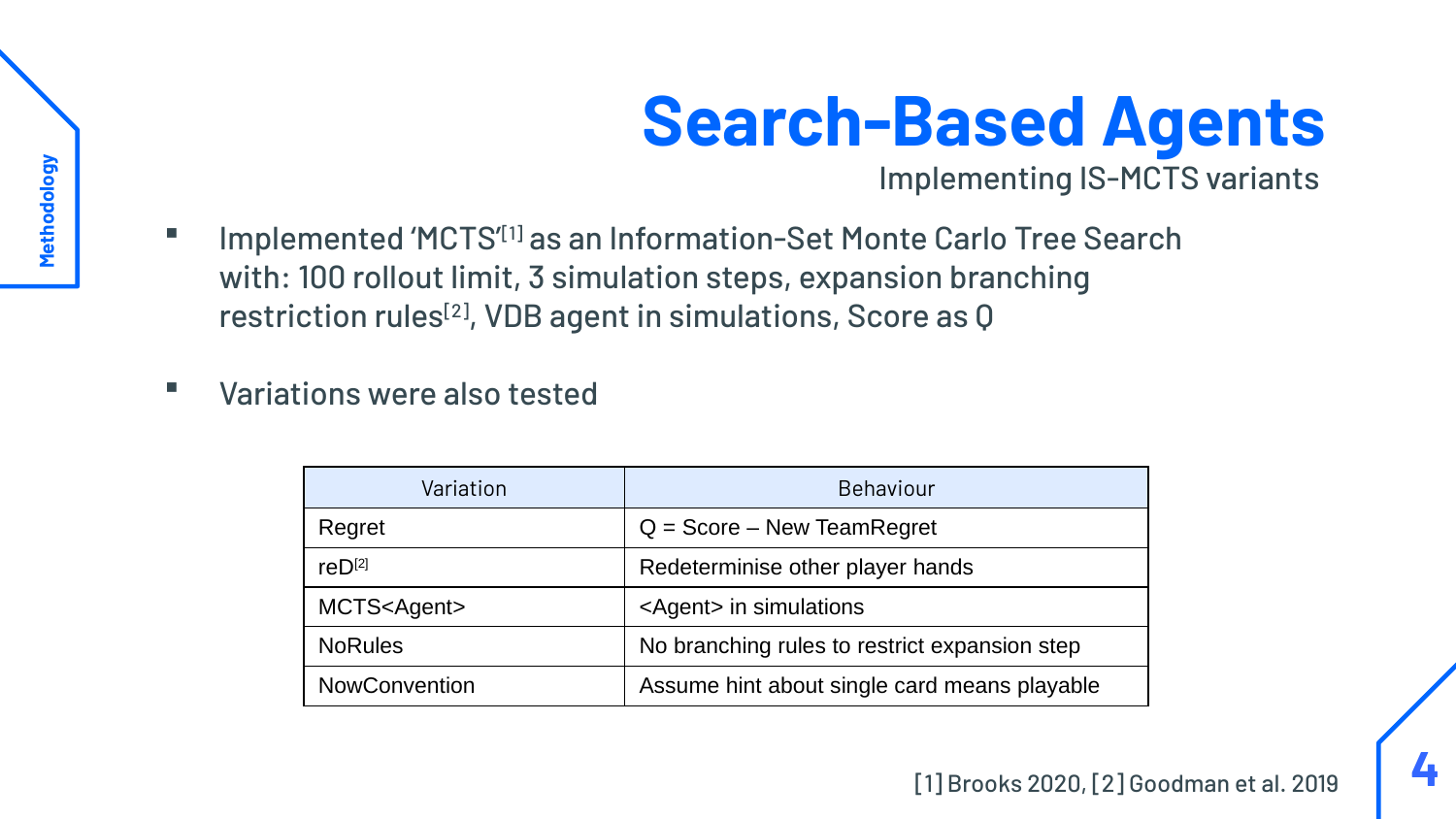

# Search-Based Agents
 Methodology
Implementing IS-MCTS variants
Implemented ‘MCTS’[1] as an Information-Set Monte Carlo Tree Search with: 100 rollout limit, 3 simulation steps, expansion branching restriction rules[2], VDB agent in simulations, Score as Q

Variations were also tested

| Variation | Behaviour |
| --- | --- |
| Regret | Q = Score – New TeamRegret |
| reD[2] | Redeterminise other player hands |
| MCTS<Agent> | <Agent> in simulations |
| NoRules | No branching rules to restrict expansion step |
| NowConvention | Assume hint about single card means playable |
4
[1] Brooks 2020, [2] Goodman et al. 2019